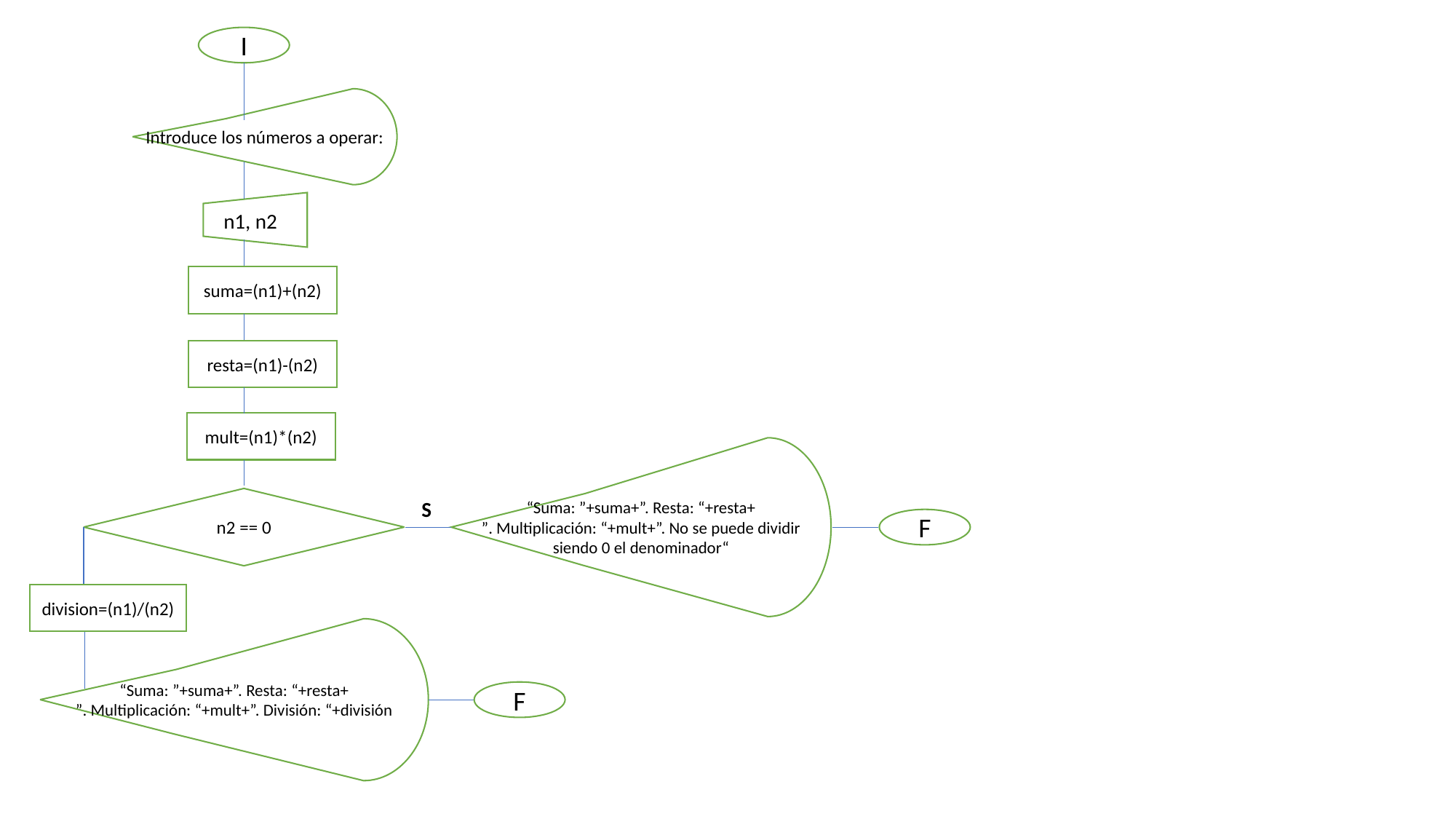

I
Introduce los números a operar:

n1, n2
suma=(n1)+(n2)
resta=(n1)-(n2)
mult=(n1)*(n2)
“Suma: ”+suma+”. Resta: “+resta+
”. Multiplicación: “+mult+”. No se puede dividir siendo 0 el denominador“
n2 == 0
S
F
division=(n1)/(n2)
“Suma: ”+suma+”. Resta: “+resta+
”. Multiplicación: “+mult+”. División: “+división
F